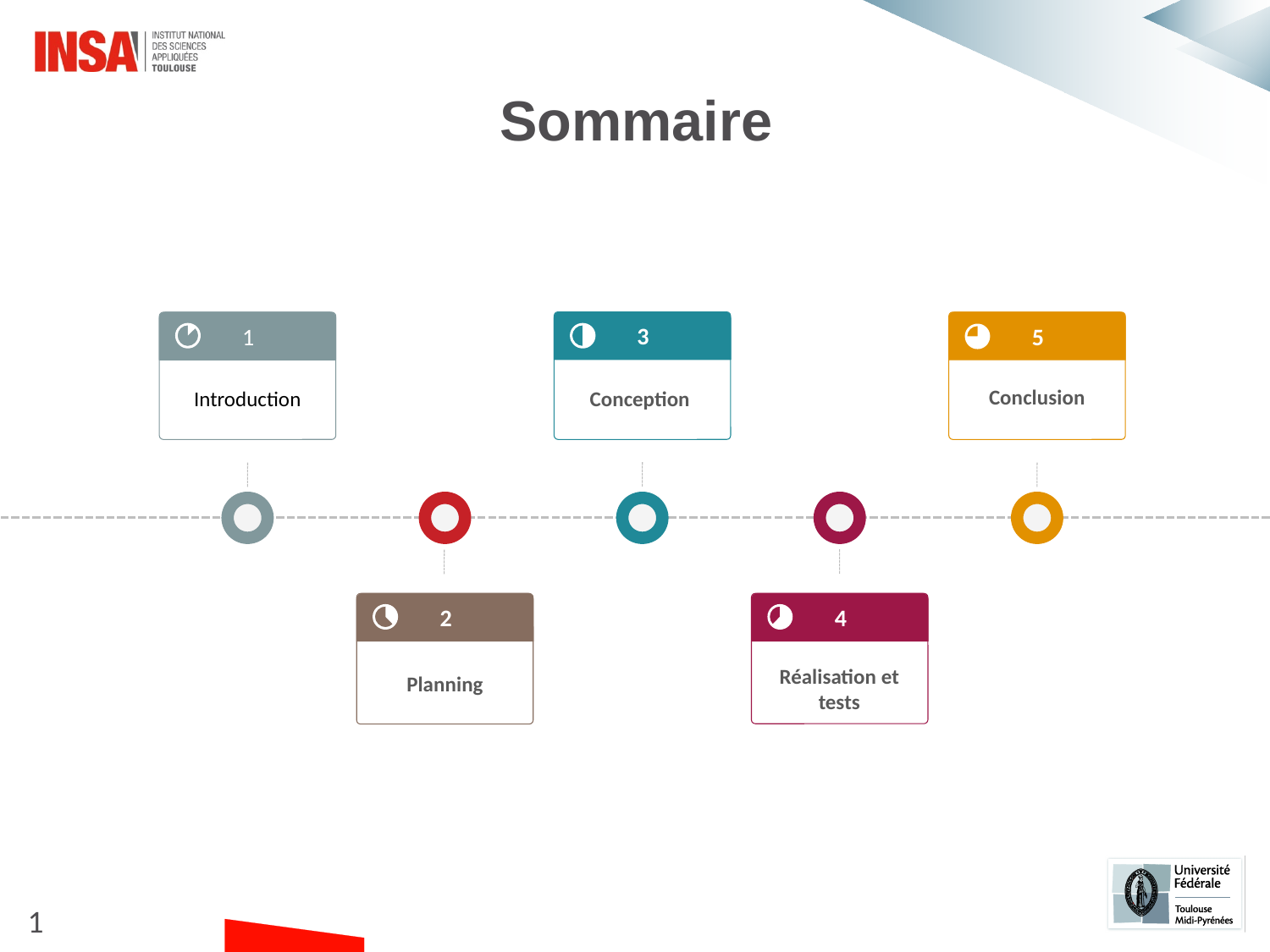

Sommaire

   3

Conception

   5

Conclusion

   1

Introduction

   2

Planning

   4

Réalisation et tests

1
#